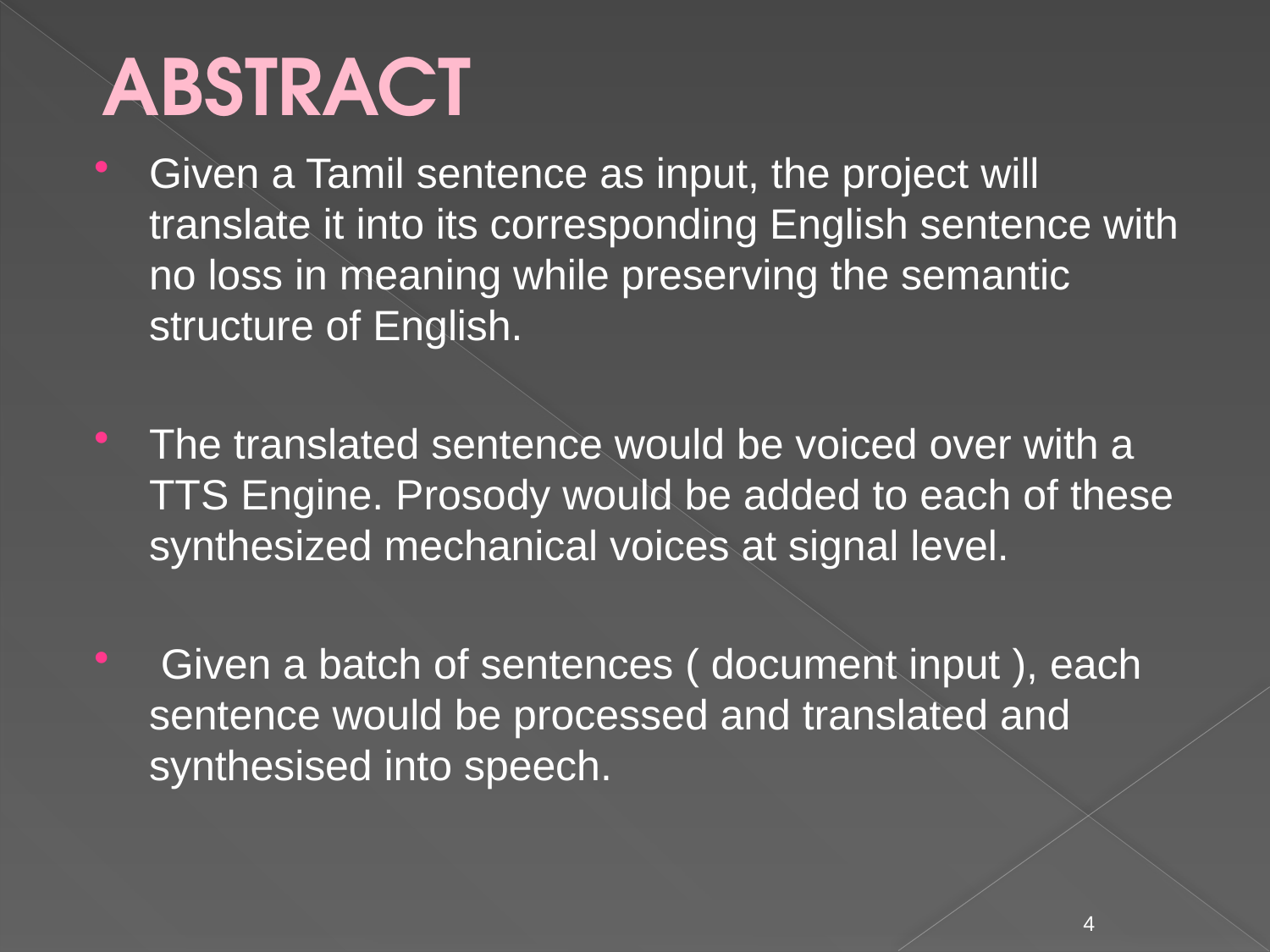

ABSTRACT
Given a Tamil sentence as input, the project will translate it into its corresponding English sentence with no loss in meaning while preserving the semantic structure of English.

The translated sentence would be voiced over with a TTS Engine. Prosody would be added to each of these synthesized mechanical voices at signal level.

 Given a batch of sentences ( document input ), each sentence would be processed and translated and synthesised into speech.
4